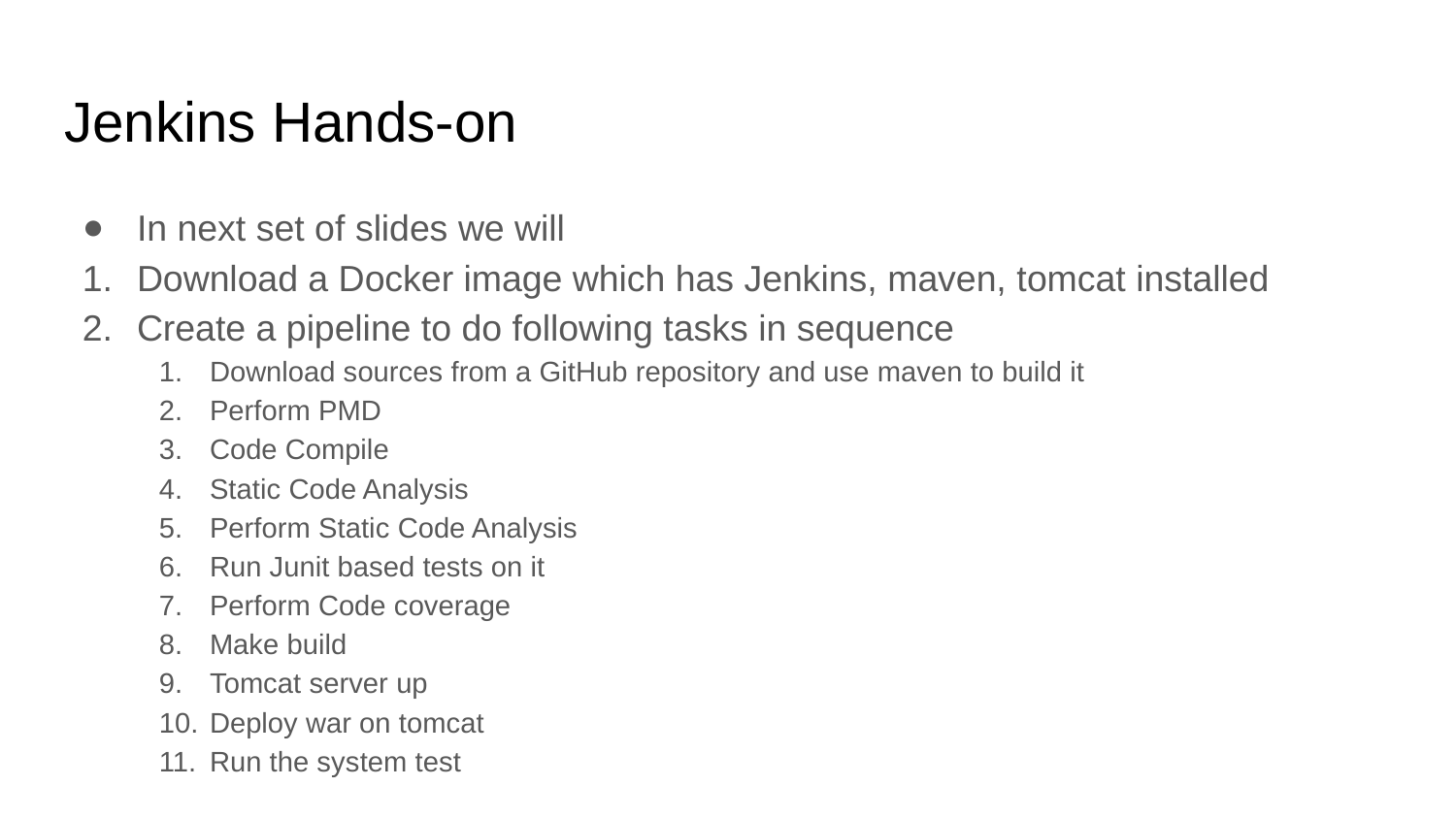

# Jenkins Hands-on
In next set of slides we will
Download a Docker image which has Jenkins, maven, tomcat installed
Create a pipeline to do following tasks in sequence
Download sources from a GitHub repository and use maven to build it
Perform PMD
Code Compile
Static Code Analysis
Perform Static Code Analysis
Run Junit based tests on it
Perform Code coverage
Make build
Tomcat server up
Deploy war on tomcat
Run the system test